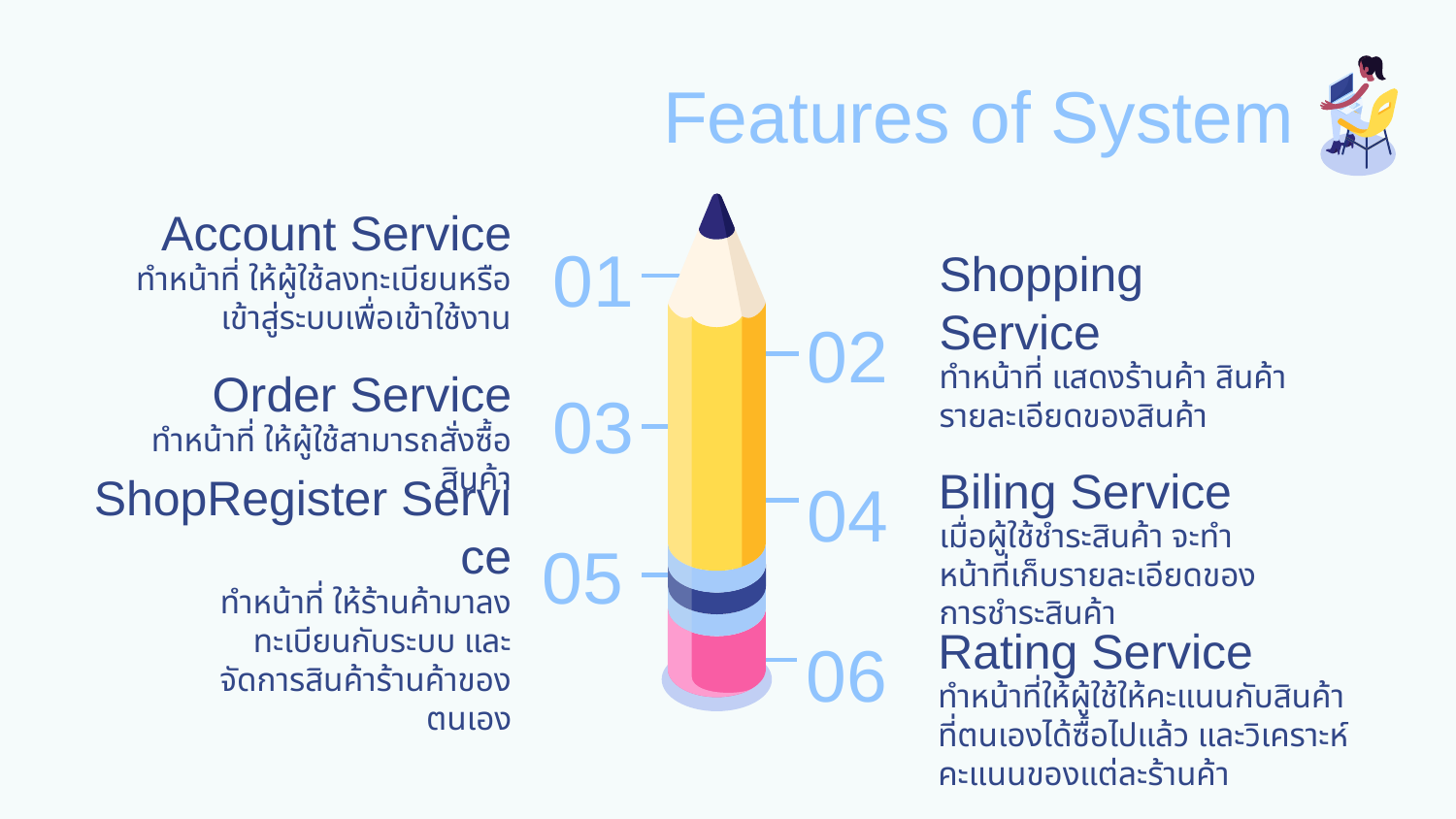

# Features of System

Account Service

01
ทำหน้าที่ ให้ผู้ใช้ลงทะเบียนหรือ
เข้าสู่ระบบเพื่อเข้าใช้งาน
Shopping Service
02
ทำหน้าที่ แสดงร้านค้า สินค้า
รายละเอียดของสินค้า
Order Service
03
ทำหน้าที่ ให้ผู้ใช้สามารถสั่งซื้อสินค้า
Biling Service
04
เมื่อผู้ใช้ชำระสินค้า จะทำหน้าที่เก็บรายละเอียดของการชำระสินค้า
ShopRegister Service
05
ทำหน้าที่ ให้ร้านค้ามาลงทะเบียนกับระบบ และจัดการสินค้าร้านค้าของตนเอง

Rating Service
06
ทำหน้าที่ให้ผู้ใช้ให้คะแนนกับสินค้าที่ตนเองได้ซื้อไปแล้ว และวิเคราะห์คะแนนของแต่ละร้านค้า